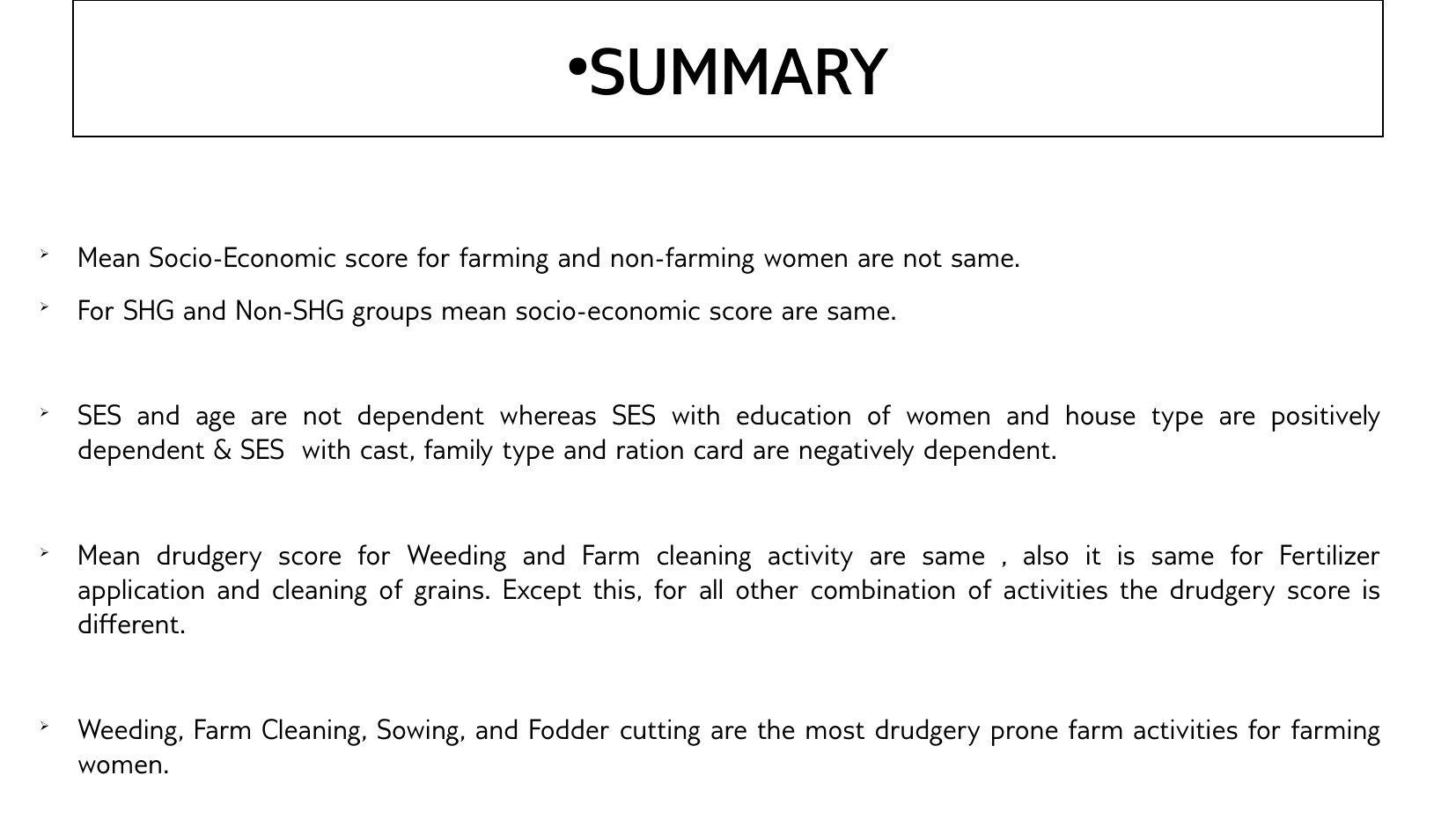

SUMMARY

Mean Socio-Economic score for farming and non-farming women are not same.
For SHG and Non-SHG groups mean socio-economic score are same.

SES and age are not dependent whereas SES with education of women and house type are positively dependent & SES  with cast, family type and ration card are negatively dependent.

Mean drudgery score for Weeding and Farm cleaning activity are same , also it is same for Fertilizer application and cleaning of grains. Except this, for all other combination of activities the drudgery score is different.

Weeding, Farm Cleaning, Sowing, and Fodder cutting are the most drudgery prone farm activities for farming women.